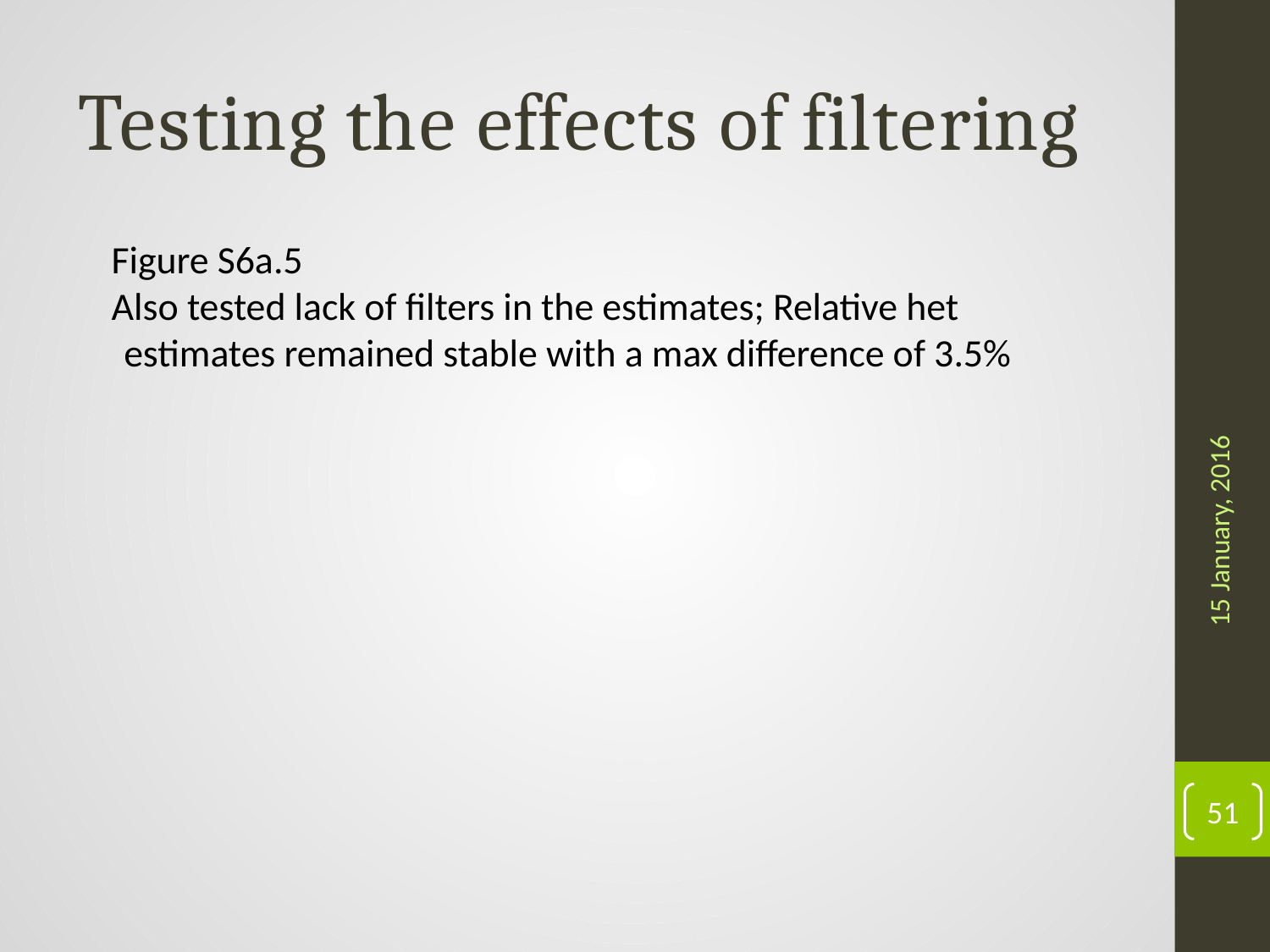

# Testing the effects of filtering
Figure S6a.5
Also tested lack of filters in the estimates; Relative het estimates remained stable with a max difference of 3.5%
15 January, 2016
51